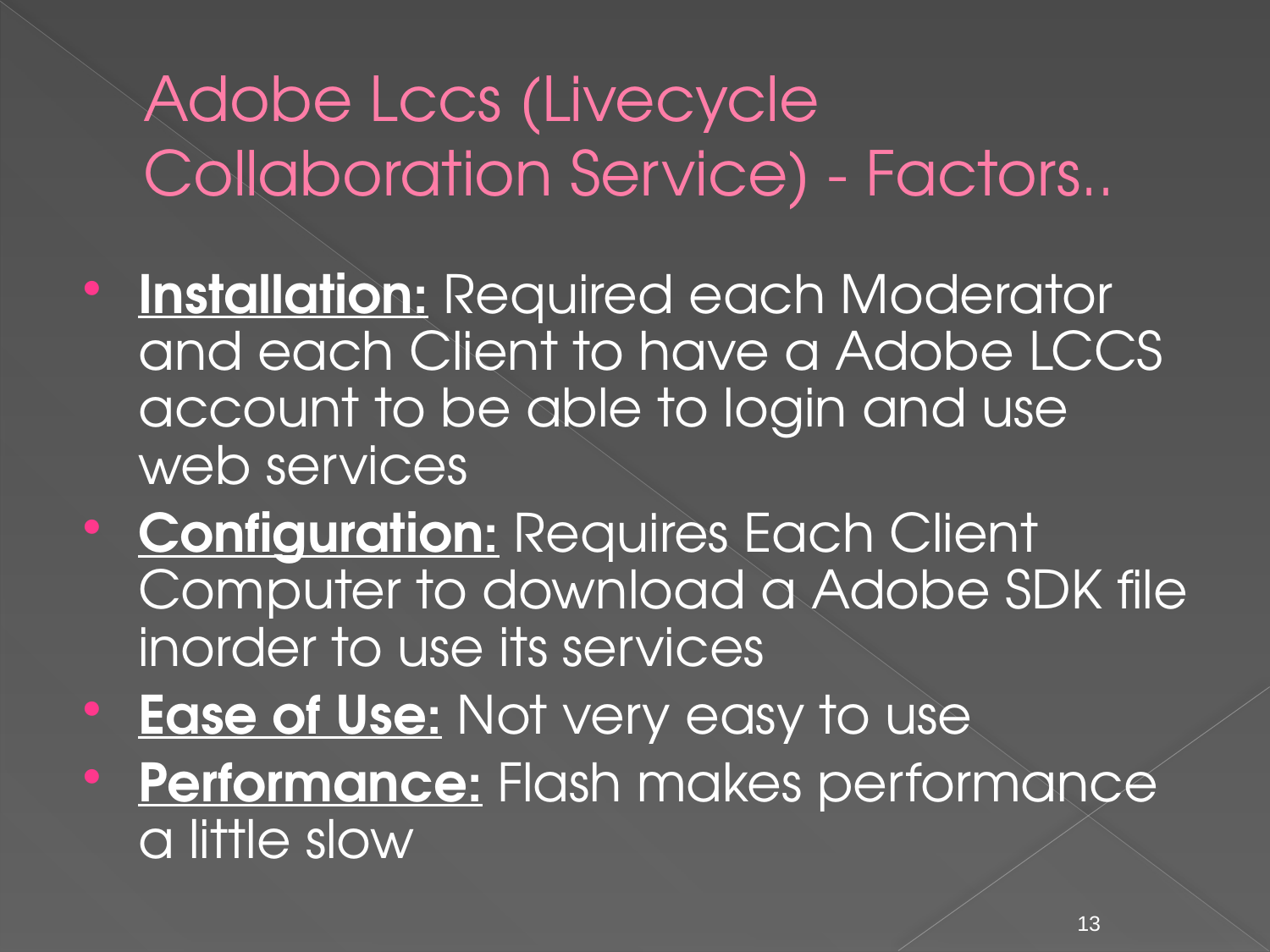

# Adobe Lccs (Livecycle Collaboration Service) - Factors..
Installation: Required each Moderator and each Client to have a Adobe LCCS account to be able to login and use web services
Configuration: Requires Each Client Computer to download a Adobe SDK file inorder to use its services
Ease of Use: Not very easy to use
Performance: Flash makes performance a little slow
13